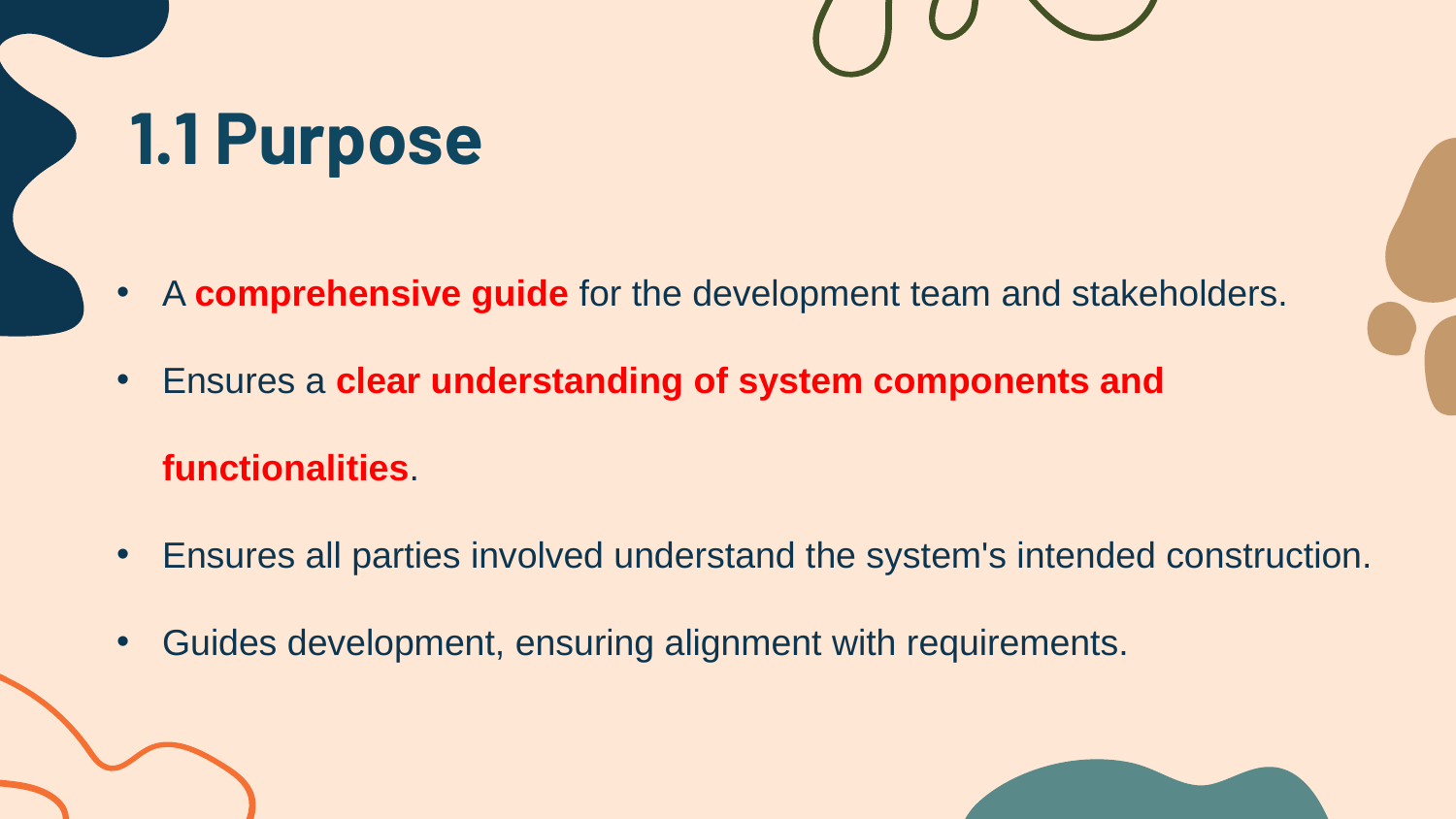

# 1.1 Purpose
A comprehensive guide for the development team and stakeholders.
Ensures a clear understanding of system components and functionalities.
Ensures all parties involved understand the system's intended construction.
Guides development, ensuring alignment with requirements.